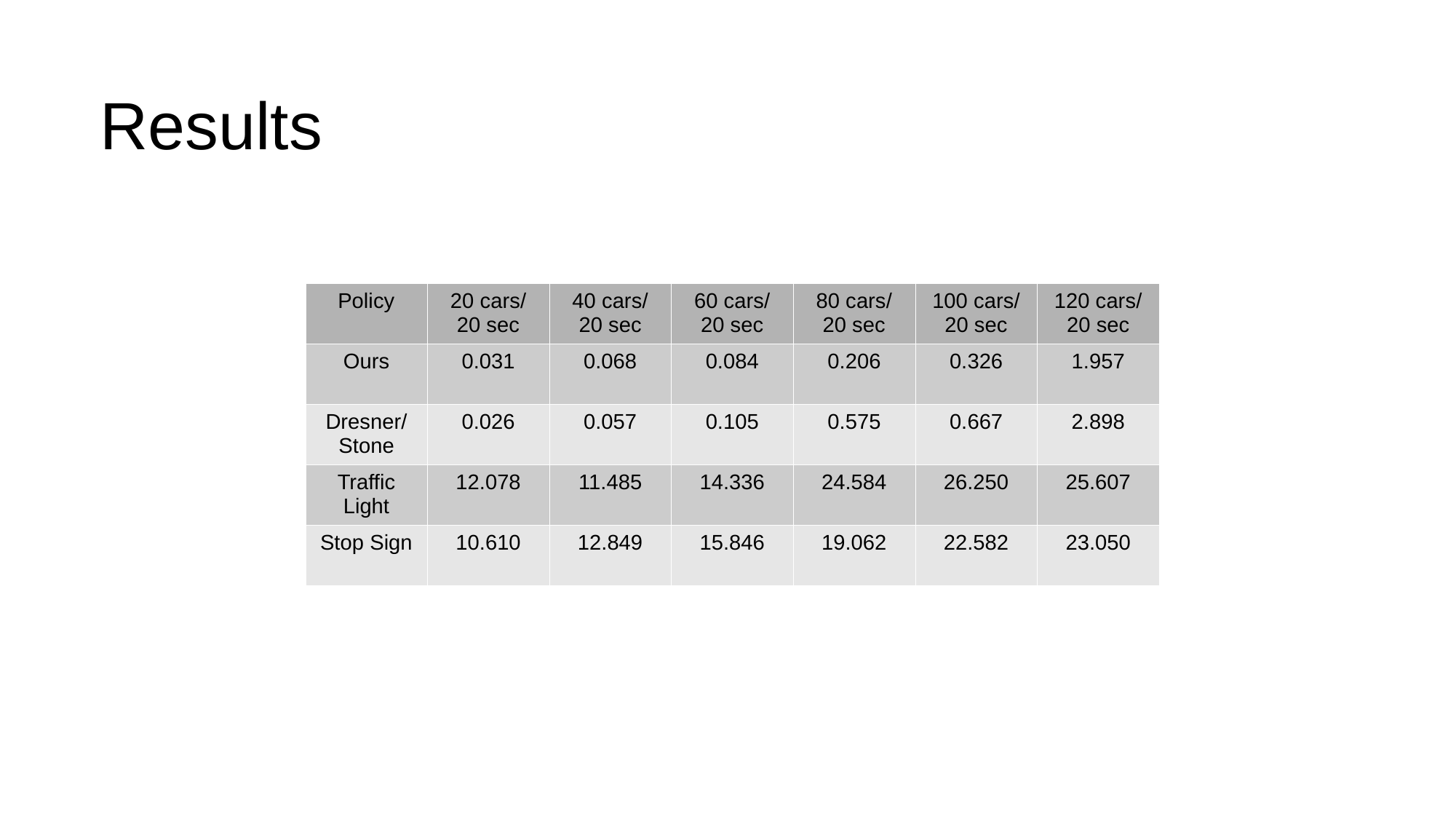

Results

| Policy | 20 cars/ 20 sec | 40 cars/ 20 sec | 60 cars/ 20 sec | 80 cars/ 20 sec | 100 cars/ 20 sec | 120 cars/ 20 sec |
| --- | --- | --- | --- | --- | --- | --- |
| Ours | 0.031 | 0.068 | 0.084 | 0.206 | 0.326 | 1.957 |
| Dresner/Stone | 0.026 | 0.057 | 0.105 | 0.575 | 0.667 | 2.898 |
| Traffic Light | 12.078 | 11.485 | 14.336 | 24.584 | 26.250 | 25.607 |
| Stop Sign | 10.610 | 12.849 | 15.846 | 19.062 | 22.582 | 23.050 |